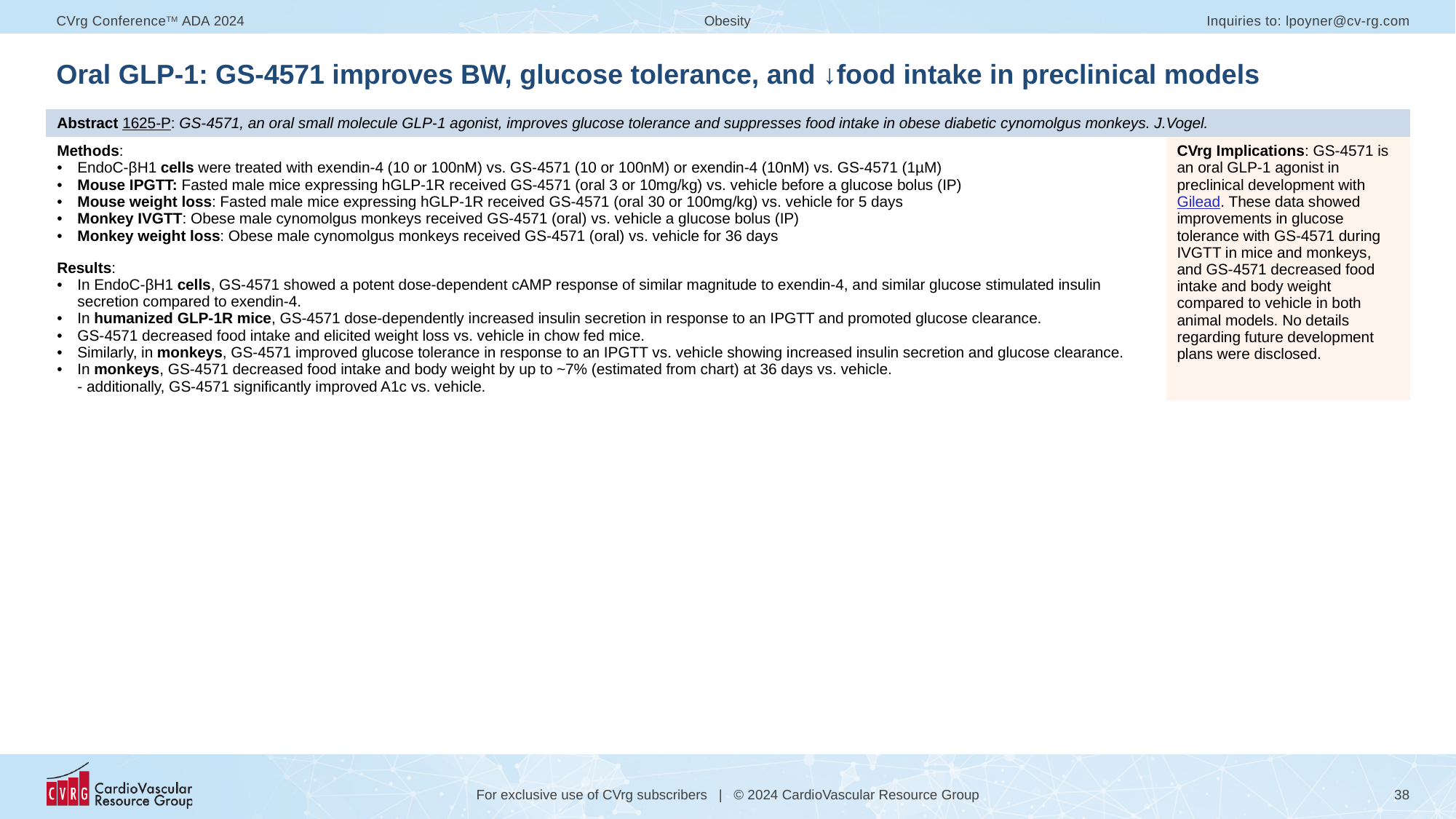

# Oral GLP-1: GS-4571 improves BW, glucose tolerance, and ↓food intake in preclinical models
| Abstract 1625-P: GS-4571, an oral small molecule GLP-1 agonist, improves glucose tolerance and suppresses food intake in obese diabetic cynomolgus monkeys. J.Vogel. |  |
| --- | --- |
| Methods: EndoC-βH1 cells were treated with exendin-4 (10 or 100nM) vs. GS-4571 (10 or 100nM) or exendin-4 (10nM) vs. GS-4571 (1µM) Mouse IPGTT: Fasted male mice expressing hGLP-1R received GS-4571 (oral 3 or 10mg/kg) vs. vehicle before a glucose bolus (IP) Mouse weight loss: Fasted male mice expressing hGLP-1R received GS-4571 (oral 30 or 100mg/kg) vs. vehicle for 5 days Monkey IVGTT: Obese male cynomolgus monkeys received GS-4571 (oral) vs. vehicle a glucose bolus (IP) Monkey weight loss: Obese male cynomolgus monkeys received GS-4571 (oral) vs. vehicle for 36 days Results: In EndoC-βH1 cells, GS-4571 showed a potent dose-dependent cAMP response of similar magnitude to exendin-4, and similar glucose stimulated insulin secretion compared to exendin-4. In humanized GLP-1R mice, GS-4571 dose-dependently increased insulin secretion in response to an IPGTT and promoted glucose clearance. GS-4571 decreased food intake and elicited weight loss vs. vehicle in chow fed mice. Similarly, in monkeys, GS-4571 improved glucose tolerance in response to an IPGTT vs. vehicle showing increased insulin secretion and glucose clearance. In monkeys, GS-4571 decreased food intake and body weight by up to ~7% (estimated from chart) at 36 days vs. vehicle. - additionally, GS-4571 significantly improved A1c vs. vehicle. | CVrg Implications: GS-4571 is an oral GLP-1 agonist in preclinical development with Gilead. These data showed improvements in glucose tolerance with GS-4571 during IVGTT in mice and monkeys, and GS-4571 decreased food intake and body weight compared to vehicle in both animal models. No details regarding future development plans were disclosed. |